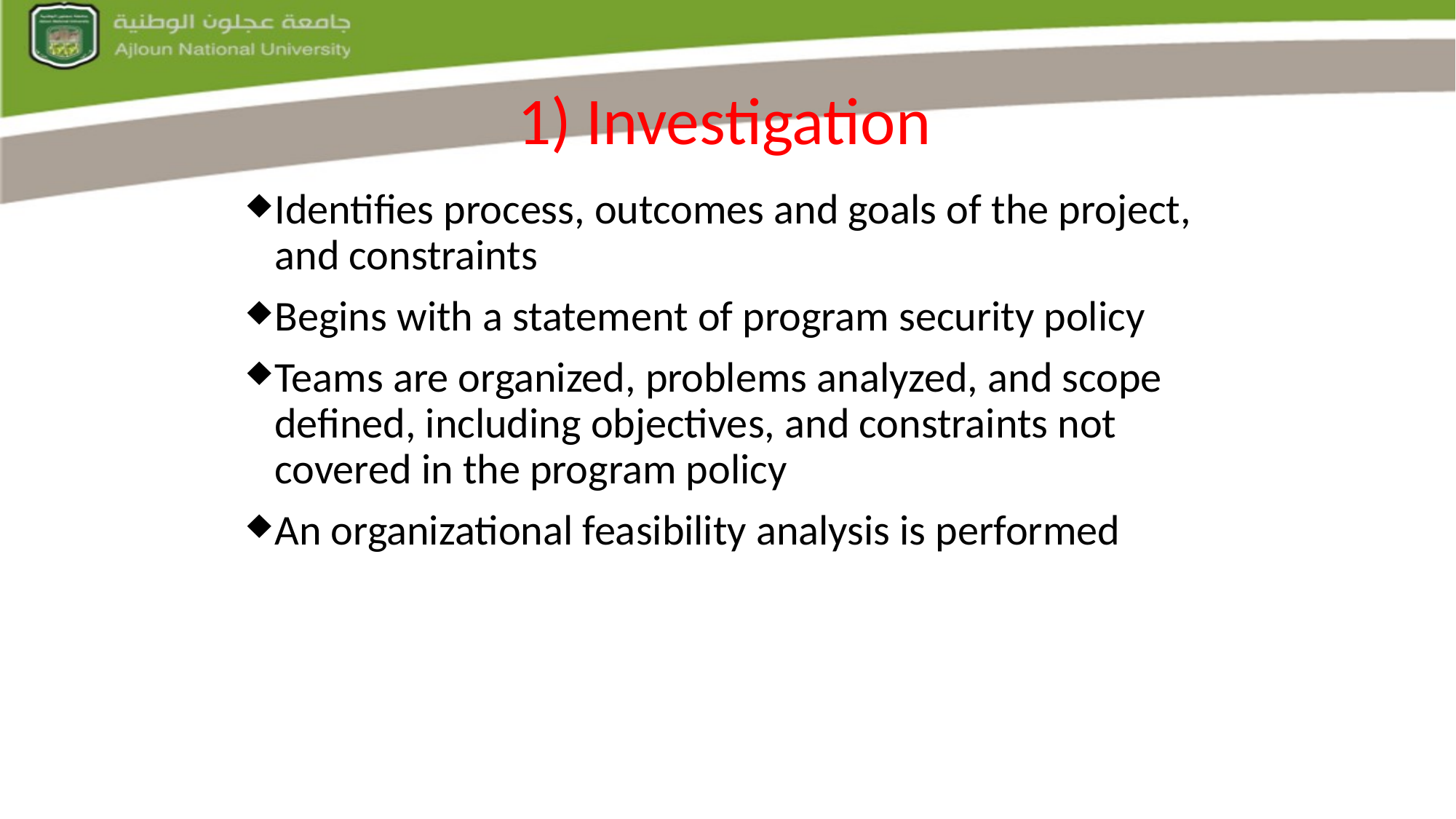

# 1) Investigation
Identifies process, outcomes and goals of the project, and constraints
Begins with a statement of program security policy
Teams are organized, problems analyzed, and scope defined, including objectives, and constraints not covered in the program policy
An organizational feasibility analysis is performed
 Slide 42